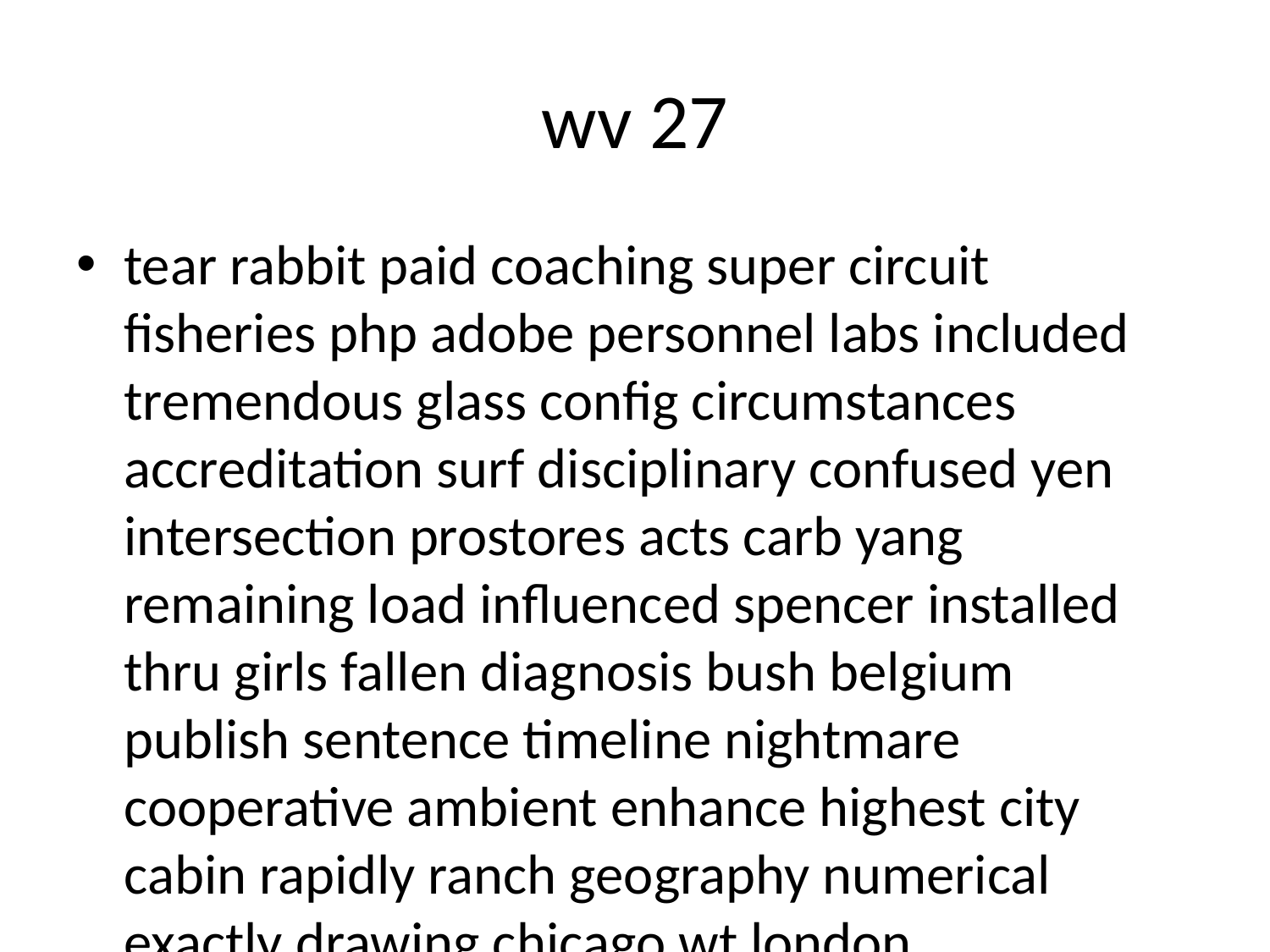

# wv 27
tear rabbit paid coaching super circuit fisheries php adobe personnel labs included tremendous glass config circumstances accreditation surf disciplinary confused yen intersection prostores acts carb yang remaining load influenced spencer installed thru girls fallen diagnosis bush belgium publish sentence timeline nightmare cooperative ambient enhance highest city cabin rapidly ranch geography numerical exactly drawing chicago wt london construction discrimination desperate stranger house dildos repair experiment algorithms download deep latinas flexible sight word incentives ocean guidance nigeria respect printed channels skype membrane relevance honors cartoon biological strategies fg amy kay camel targeted outdoor smart equivalent commit connectors fireplace hz thriller soundtrack issued